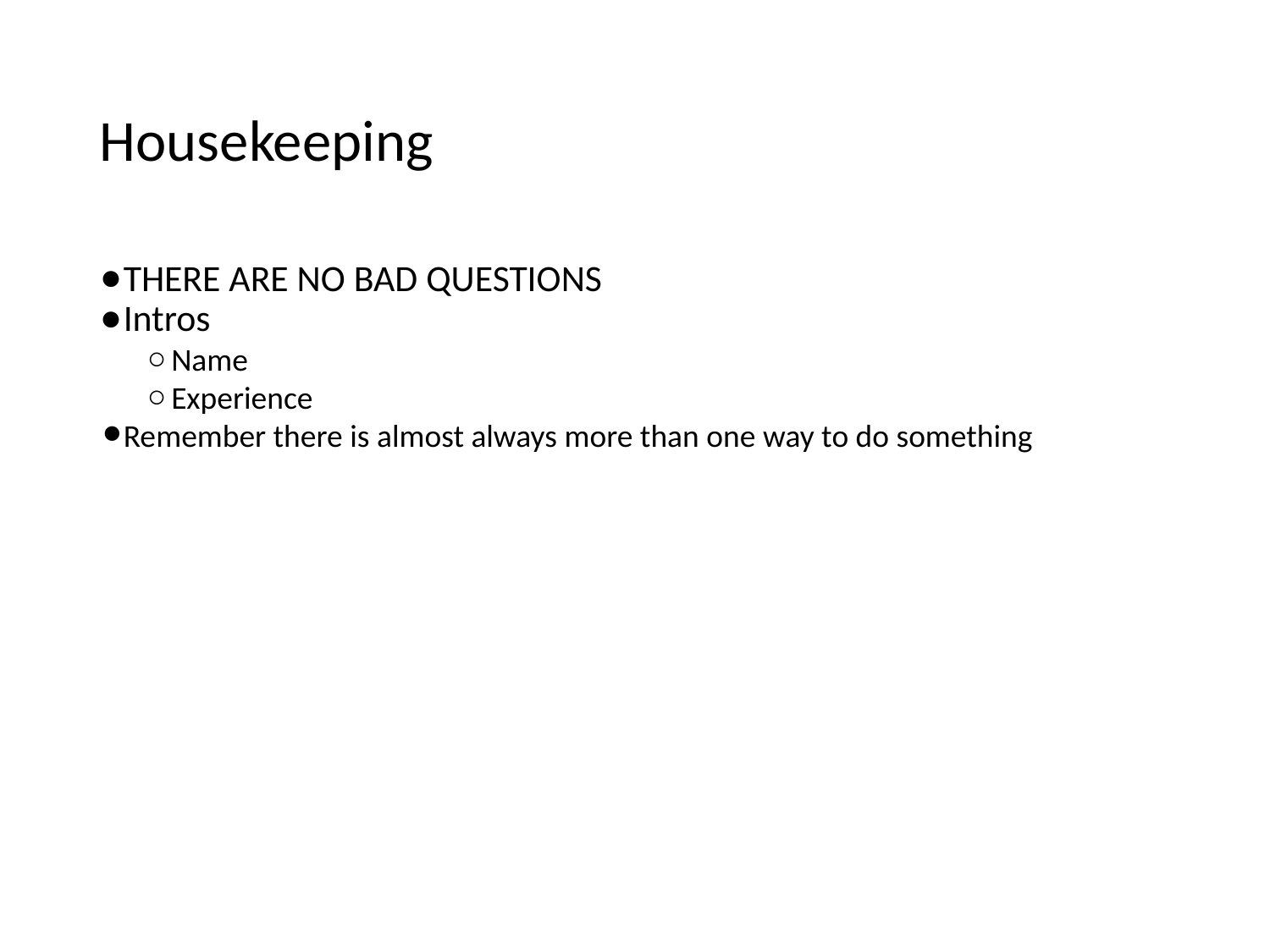

Housekeeping
THERE ARE NO BAD QUESTIONS
Intros
Name
Experience
Remember there is almost always more than one way to do something